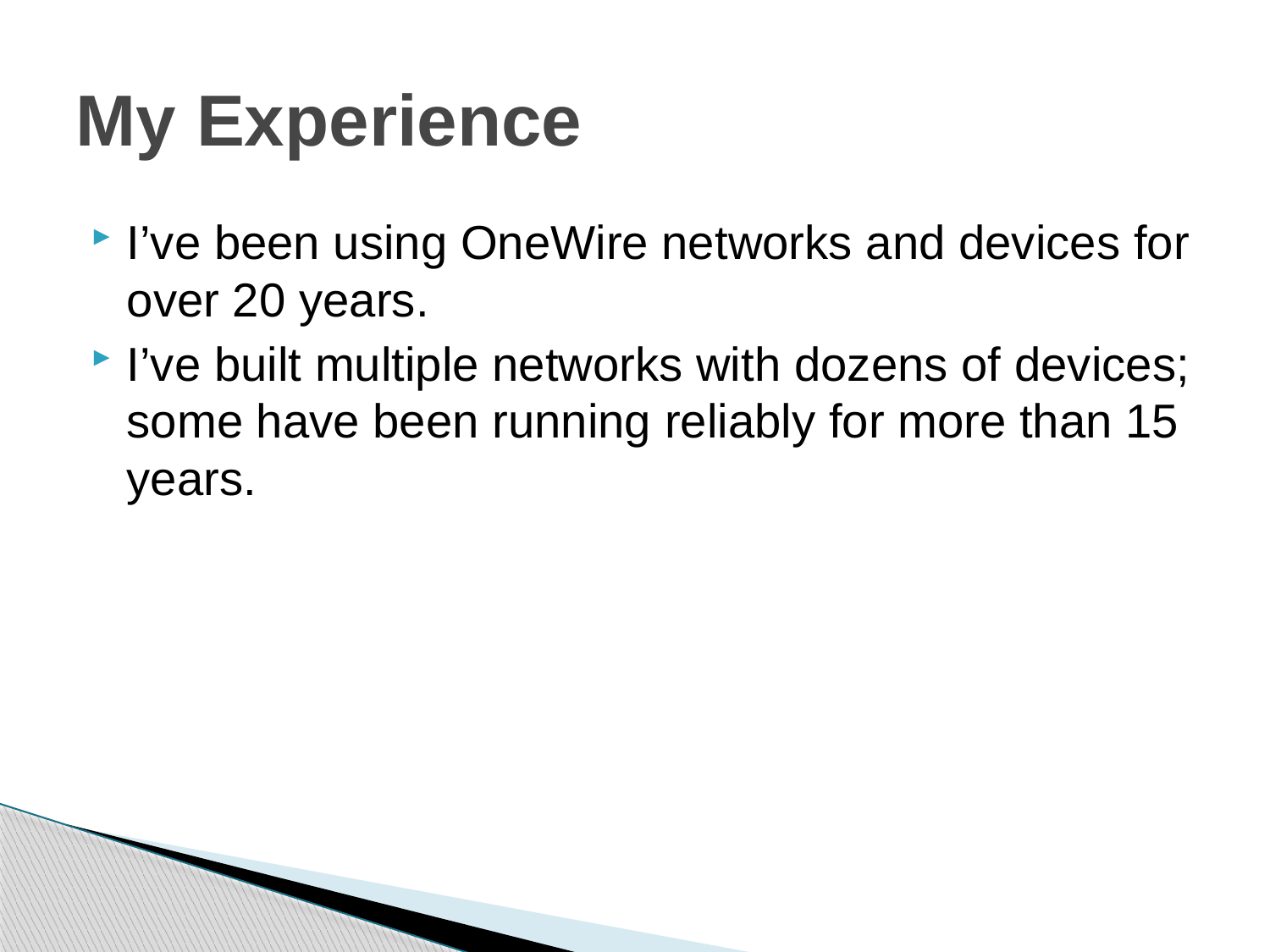

# My Experience
I’ve been using OneWire networks and devices for over 20 years.
I’ve built multiple networks with dozens of devices; some have been running reliably for more than 15 years.